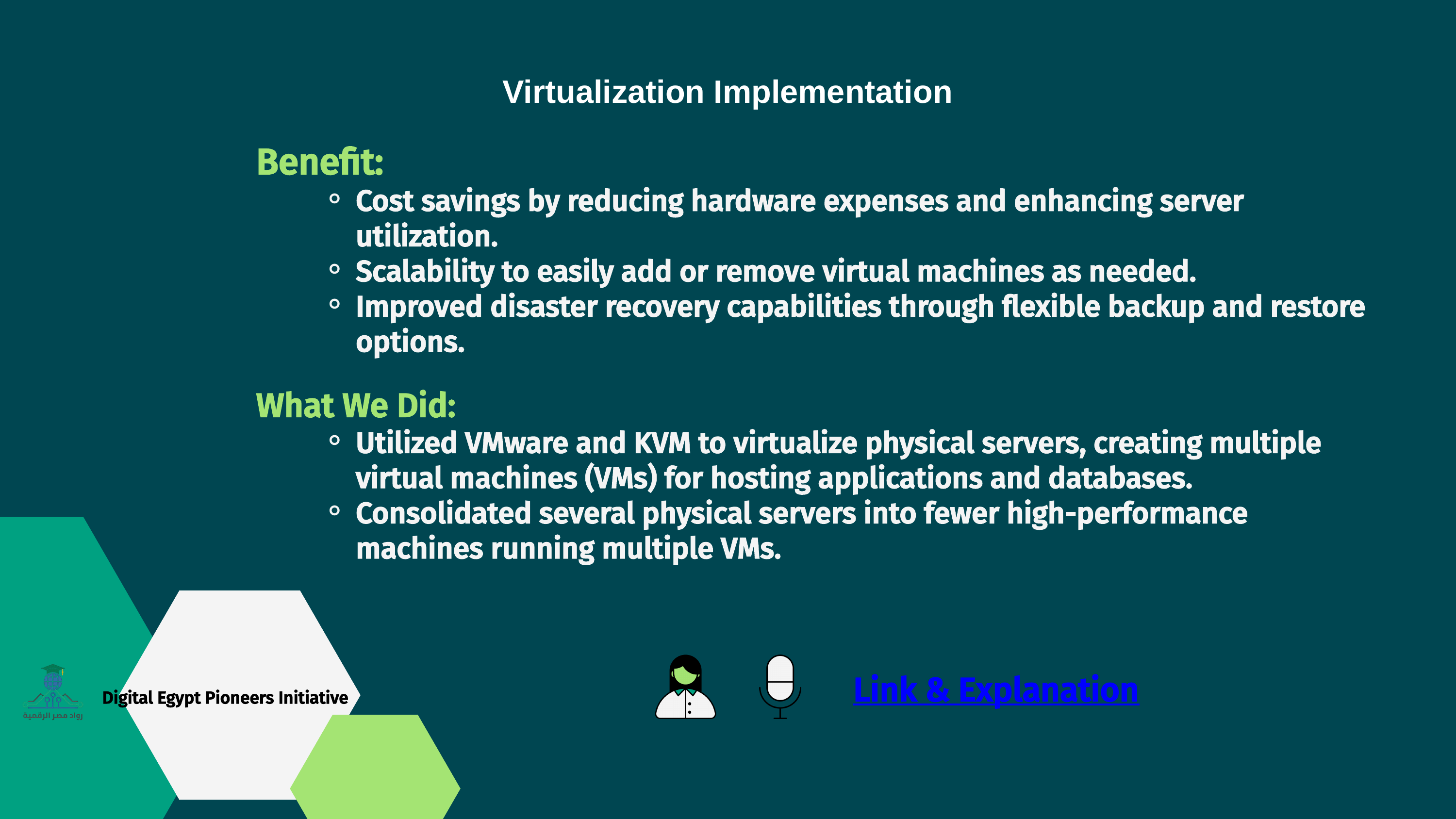

Virtualization Implementation
Benefit:
Cost savings by reducing hardware expenses and enhancing server utilization.
Scalability to easily add or remove virtual machines as needed.
Improved disaster recovery capabilities through flexible backup and restore options.
What We Did:
Utilized VMware and KVM to virtualize physical servers, creating multiple virtual machines (VMs) for hosting applications and databases.
Consolidated several physical servers into fewer high-performance machines running multiple VMs.

Digital Egypt Pioneers Initiative

Link & Explanation